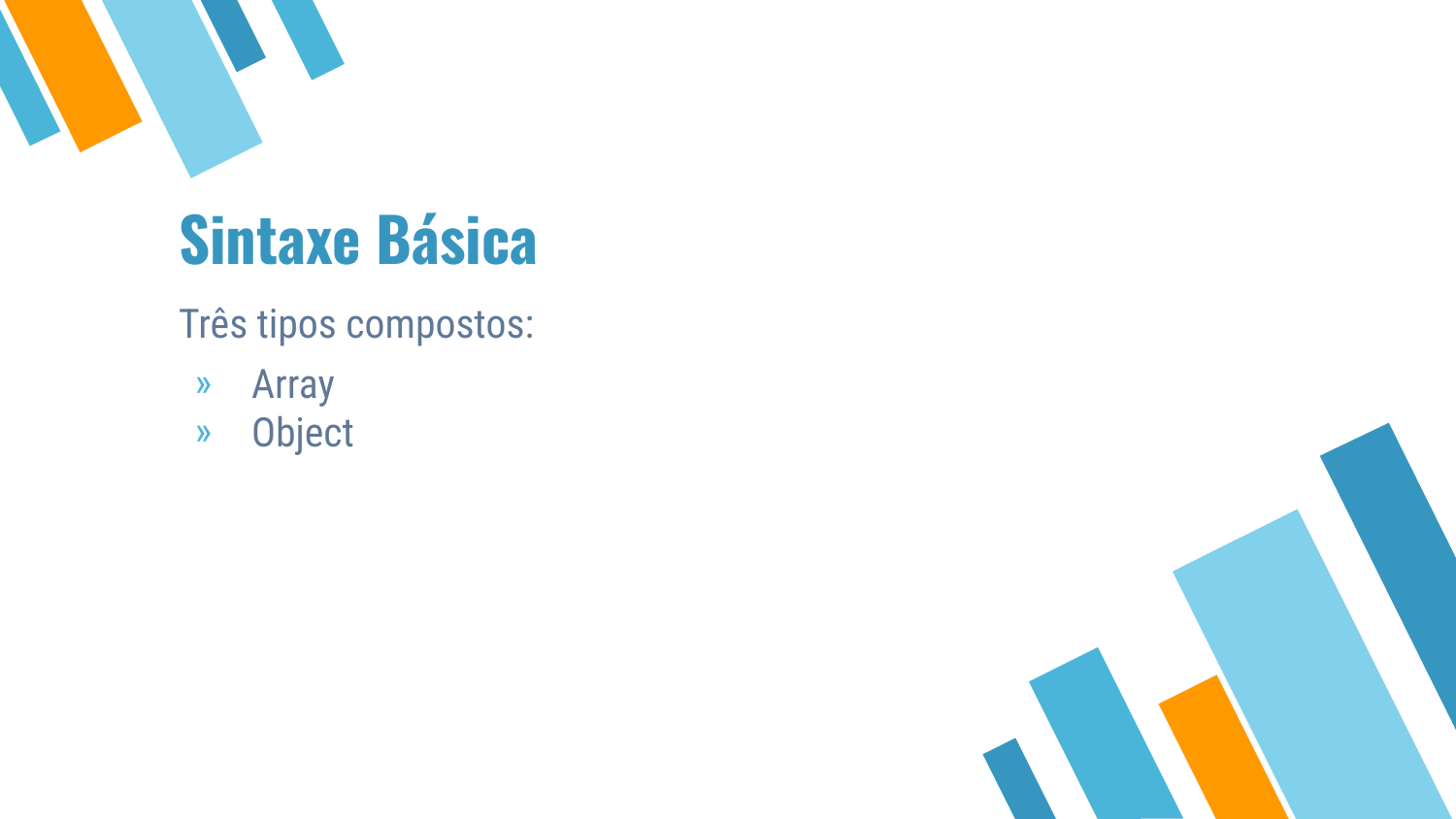

# Sintaxe Básica
Três tipos compostos:
Array
Object